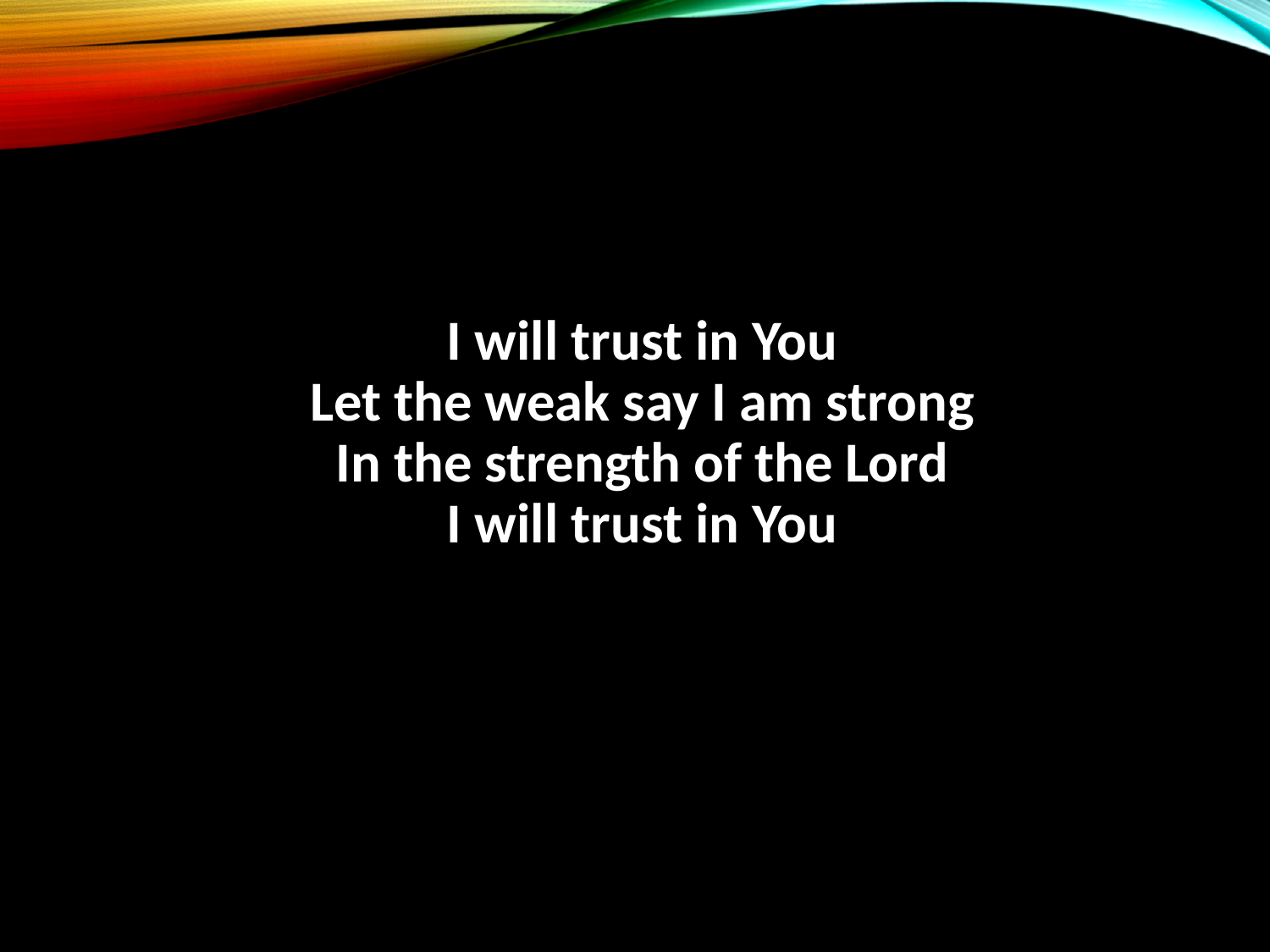

#
I will trust in You
Let the weak say I am strong
In the strength of the Lord
I will trust in You